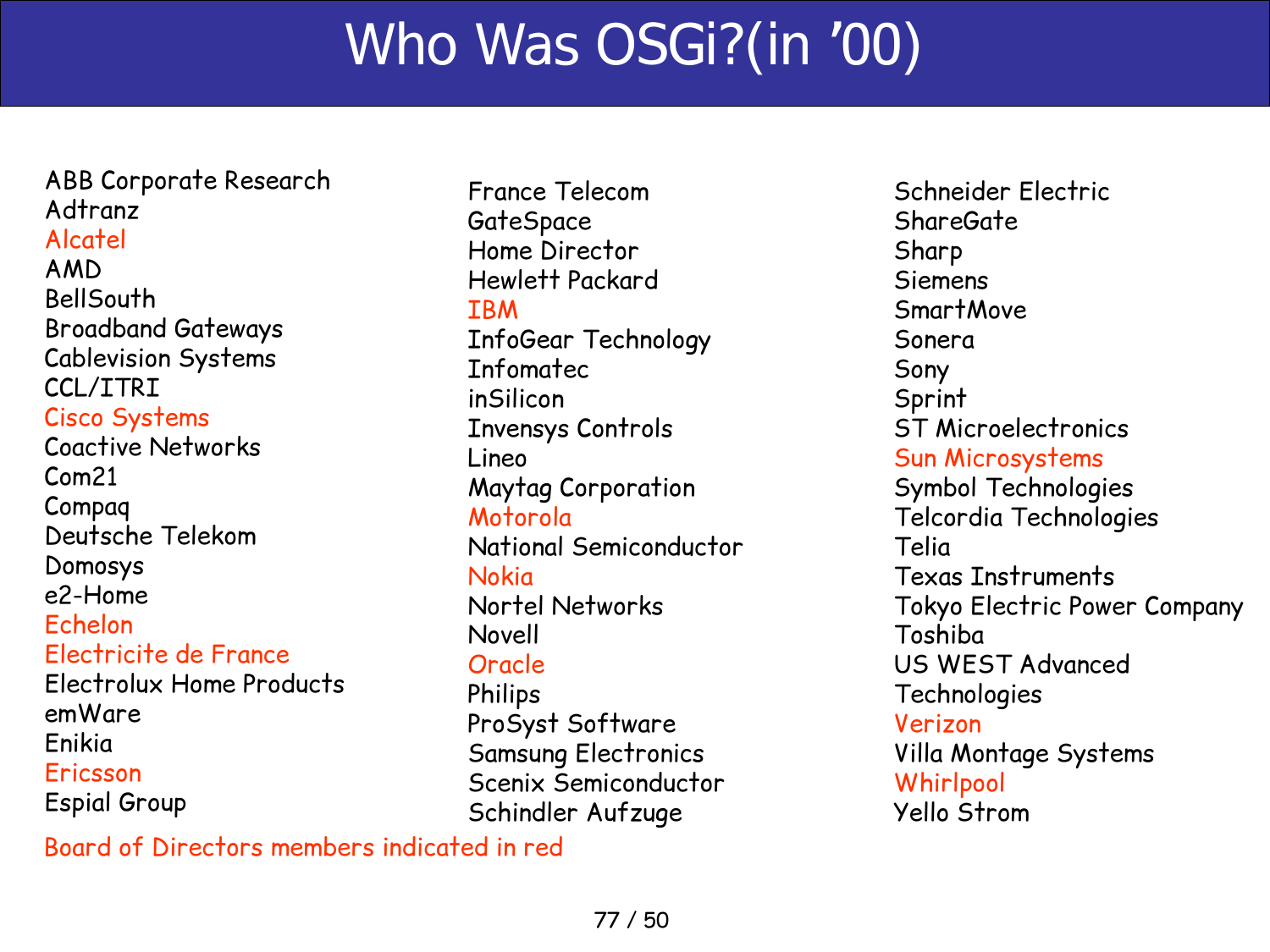

# Who Was OSGi?(in ’00)
ABB Corporate Research
Adtranz
Alcatel
AMD
BellSouth
Broadband Gateways
Cablevision Systems
CCL/ITRI
Cisco Systems
Coactive Networks
Com21
Compaq
Deutsche Telekom
Domosys
e2-Home
Echelon
Electricite de France
Electrolux Home Products
emWare
Enikia
Ericsson
Espial Group

France Telecom
GateSpace
Home Director
Hewlett Packard
IBM
InfoGear Technology
Infomatec
inSilicon
Invensys Controls
Lineo
Maytag Corporation
Motorola
National Semiconductor
Nokia
Nortel Networks
Novell
Oracle
Philips
ProSyst Software
Samsung Electronics
Scenix Semiconductor
Schindler Aufzuge

Schneider Electric
ShareGate
Sharp
Siemens
SmartMove
Sonera
Sony
Sprint
ST Microelectronics
Sun Microsystems
Symbol Technologies
Telcordia Technologies
Telia
Texas Instruments
Tokyo Electric Power Company
Toshiba
US WEST Advanced Technologies
Verizon
Villa Montage Systems
Whirlpool
Yello Strom
Board of Directors members indicated in red
77 / 50